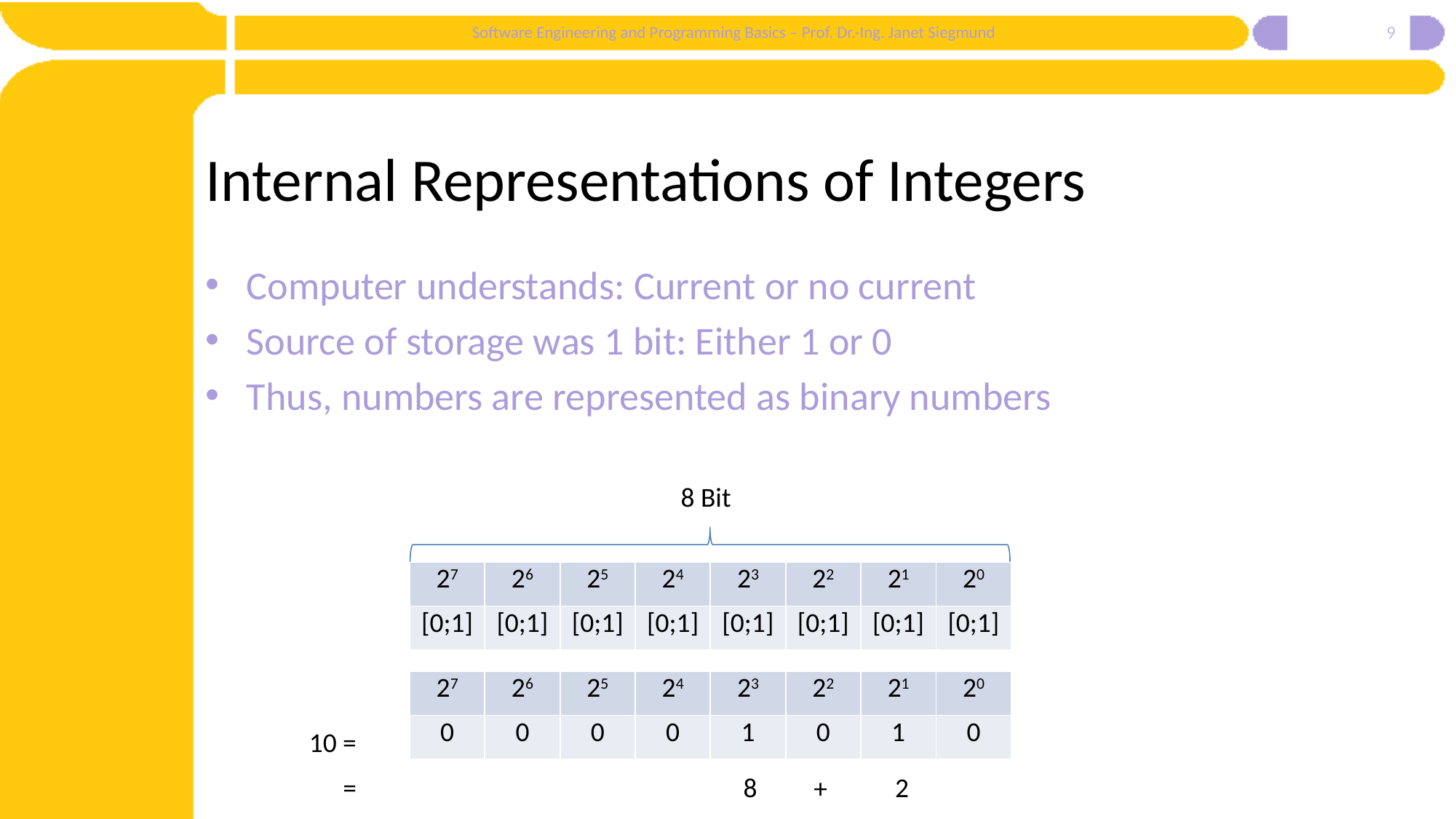

9
# Internal Representations of Integers

Computer understands: Current or no current
Source of storage was 1 bit: Either 1 or 0
Thus, numbers are represented as binary numbers

8 Bit
| 27 | 26 | 25 | 24 | 23 | 22 | 21 | 20 |
| --- | --- | --- | --- | --- | --- | --- | --- |
| [0;1] | [0;1] | [0;1] | [0;1] | [0;1] | [0;1] | [0;1] | [0;1] |
| 27 | 26 | 25 | 24 | 23 | 22 | 21 | 20 |
| --- | --- | --- | --- | --- | --- | --- | --- |
| 0 | 0 | 0 | 0 | 1 | 0 | 1 | 0 |
10 =
 =
 8
 2
 +